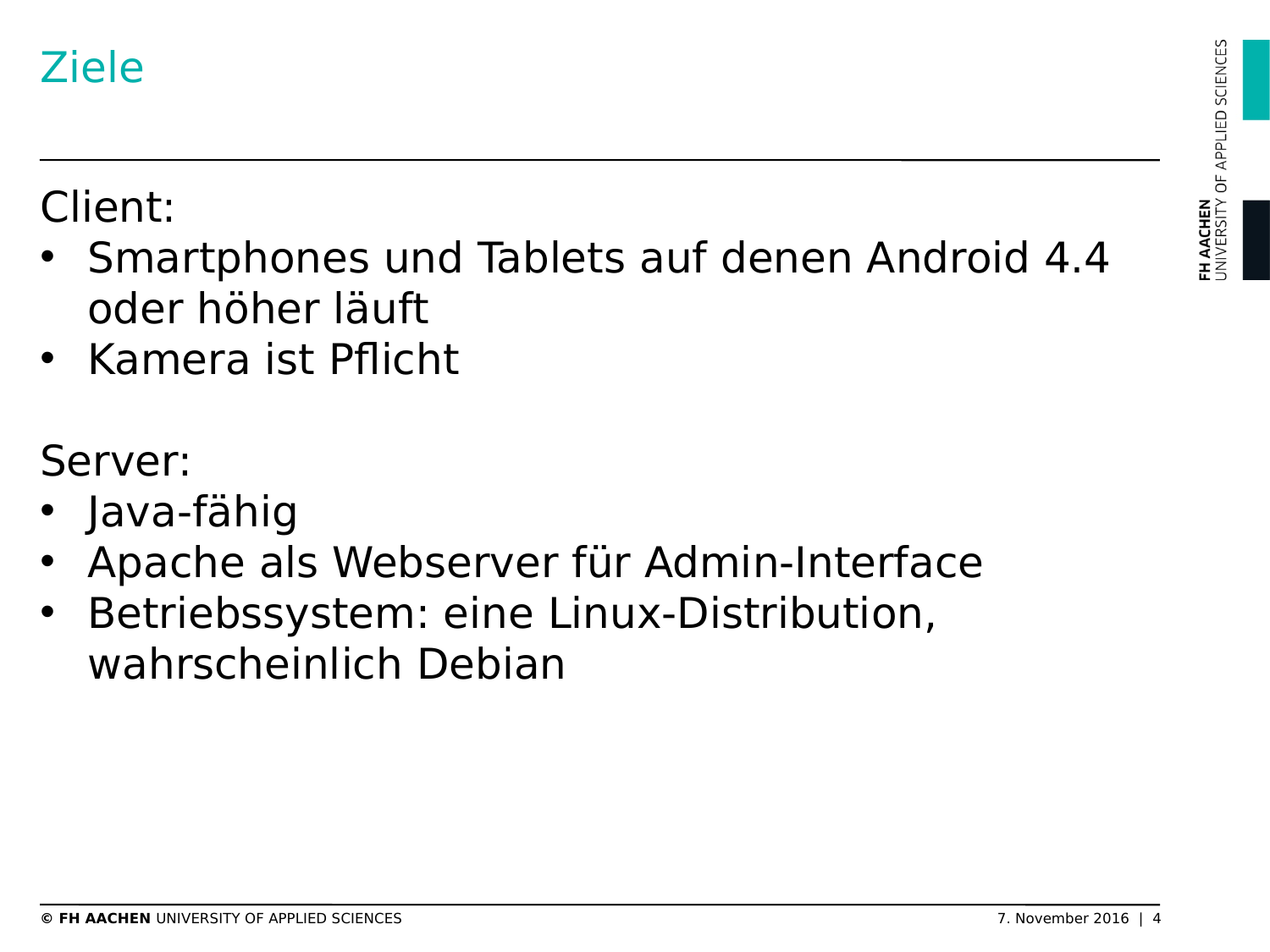

# Ziele
Client:
Smartphones und Tablets auf denen Android 4.4 oder höher läuft
Kamera ist Pflicht

Server:
Java-fähig
Apache als Webserver für Admin-Interface
Betriebssystem: eine Linux-Distribution, wahrscheinlich Debian